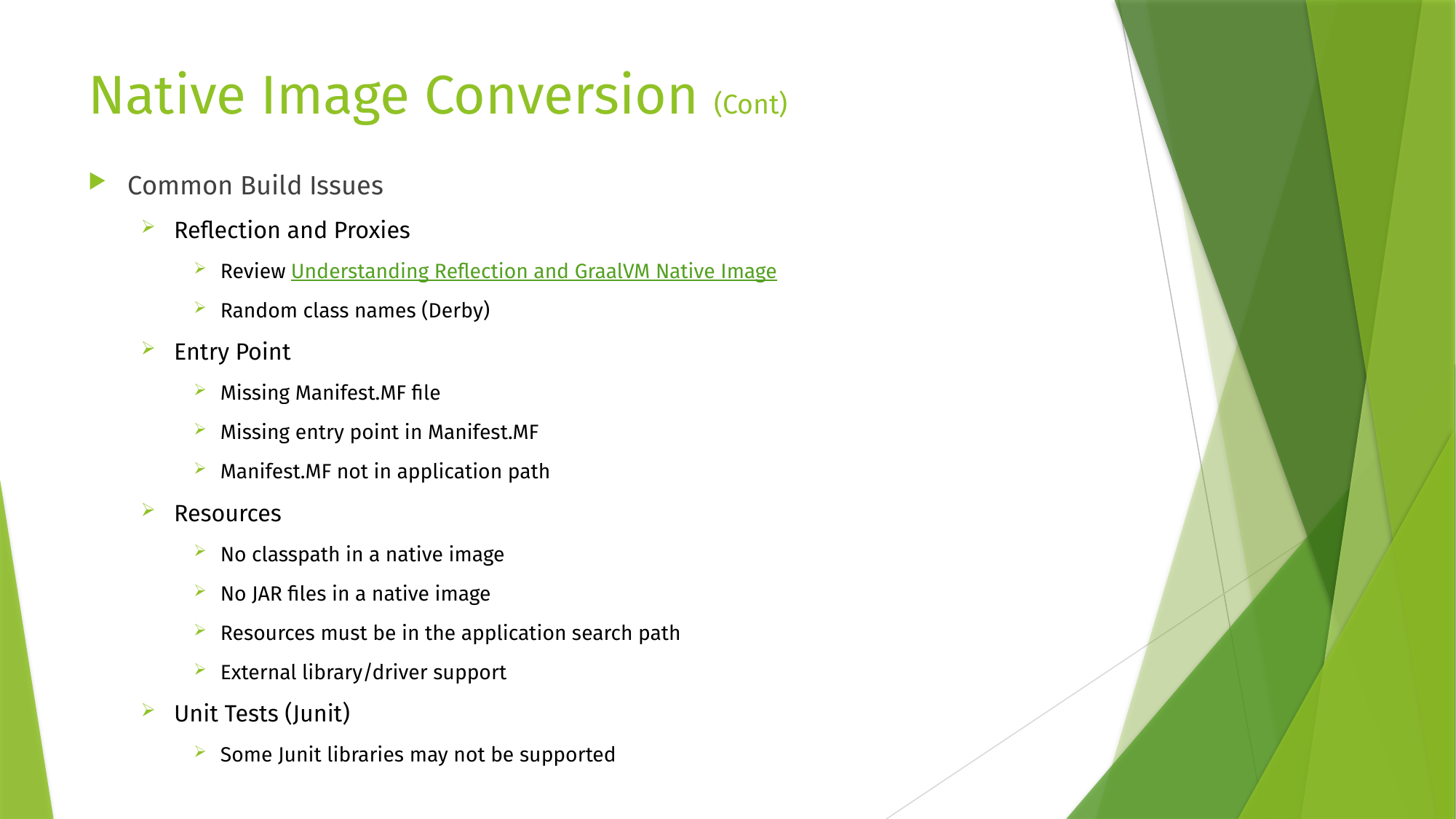

# Native Image Conversion (Cont)
Common Build Issues
Reflection and Proxies
Review Understanding Reflection and GraalVM Native Image
Random class names (Derby)
Entry Point
Missing Manifest.MF file
Missing entry point in Manifest.MF
Manifest.MF not in application path
Resources
No classpath in a native image
No JAR files in a native image
Resources must be in the application search path
External library/driver support
Unit Tests (Junit)
Some Junit libraries may not be supported